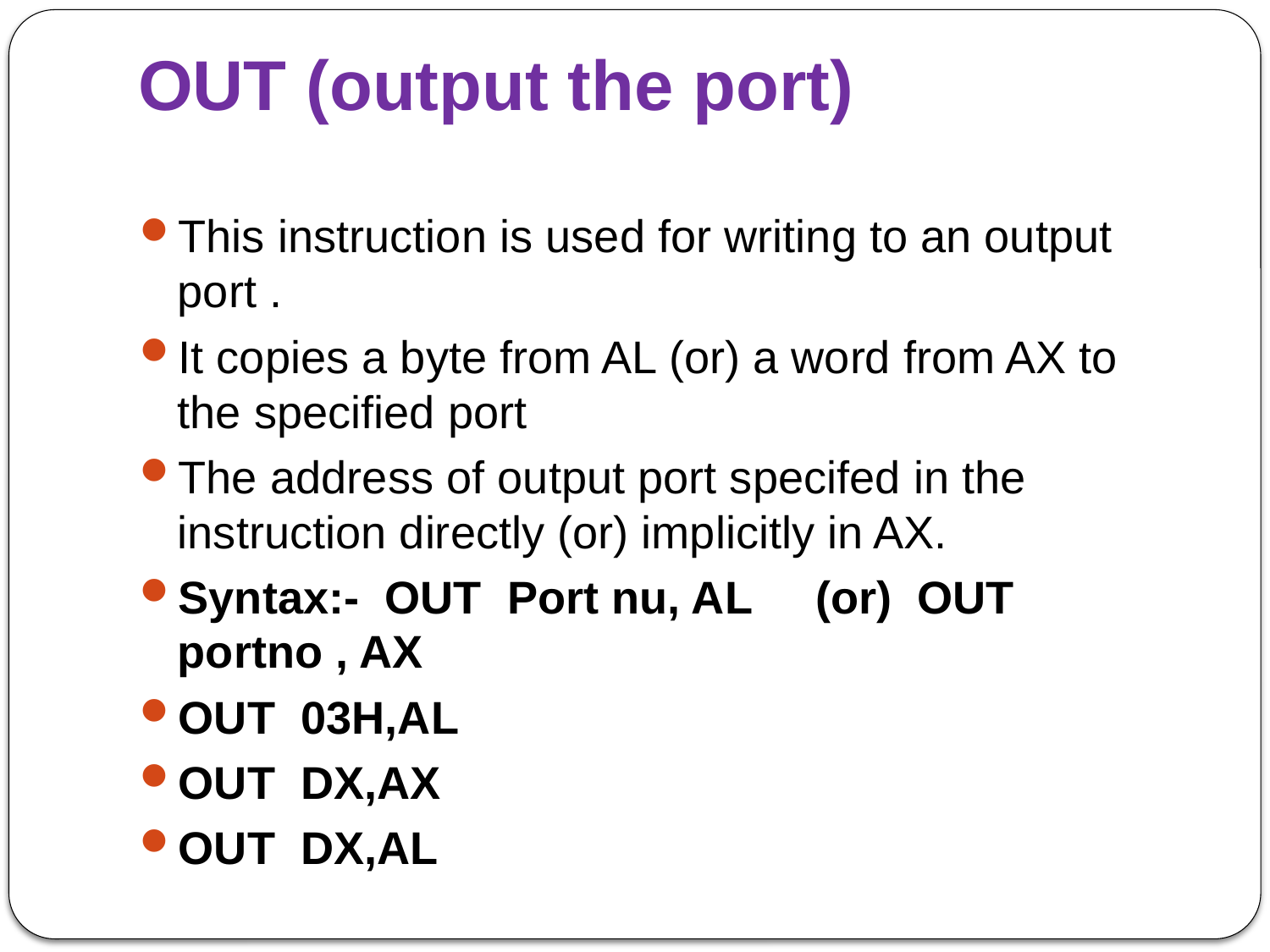

# OUT (output the port)
This instruction is used for writing to an output port .
It copies a byte from AL (or) a word from AX to the specified port
The address of output port specifed in the instruction directly (or) implicitly in AX.
Syntax:-  OUT  Port nu, AL     (or)  OUT   portno , AX
OUT  03H,AL
OUT  DX,AX
OUT  DX,AL